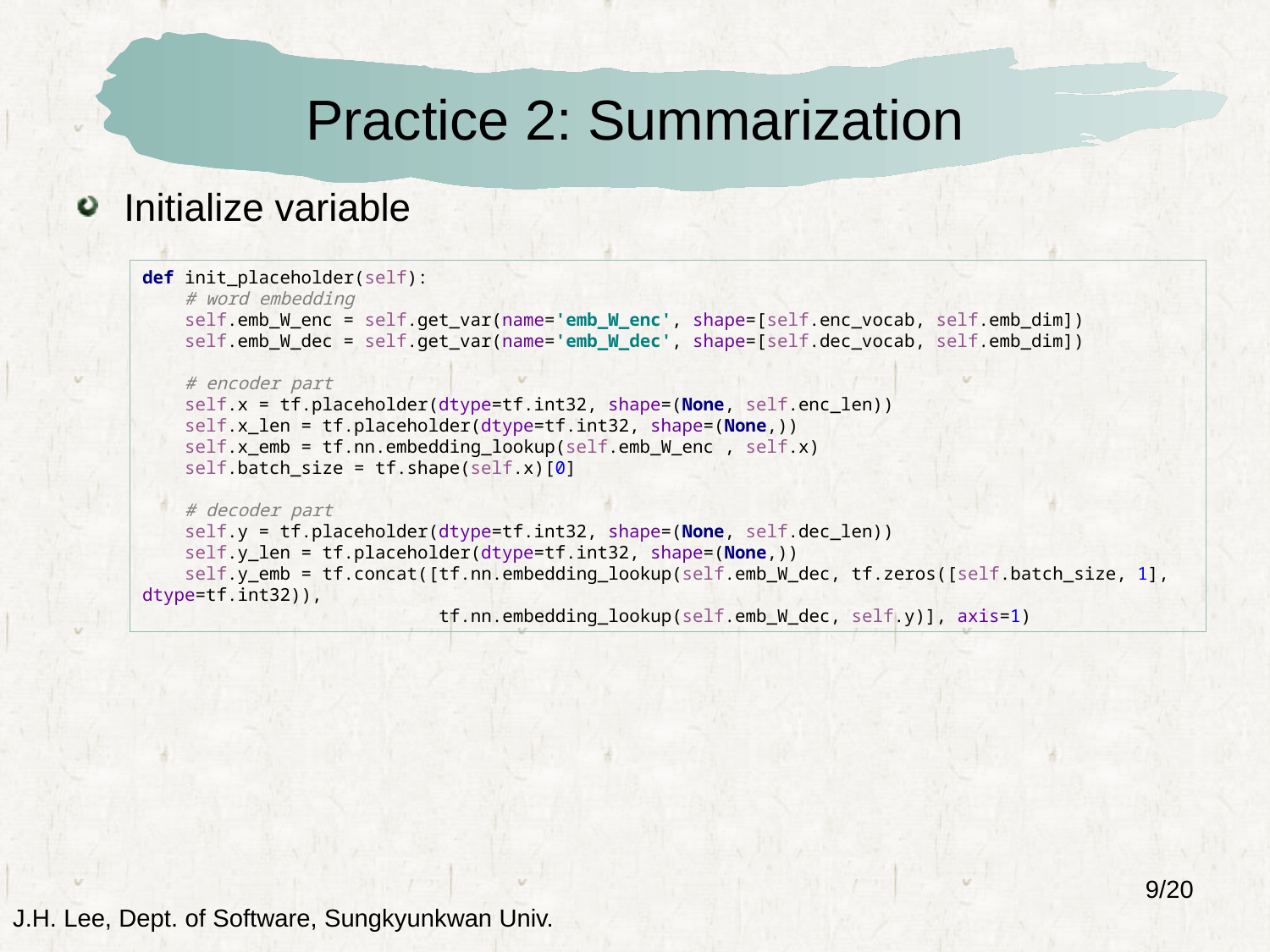

# Practice 2: Summarization
Initialize variable

def init_placeholder(self):
    # word embedding
    self.emb_W_enc = self.get_var(name='emb_W_enc', shape=[self.enc_vocab, self.emb_dim])
    self.emb_W_dec = self.get_var(name='emb_W_dec', shape=[self.dec_vocab, self.emb_dim])
    # encoder part
    self.x = tf.placeholder(dtype=tf.int32, shape=(None, self.enc_len))
    self.x_len = tf.placeholder(dtype=tf.int32, shape=(None,))
    self.x_emb = tf.nn.embedding_lookup(self.emb_W_enc , self.x)
    self.batch_size = tf.shape(self.x)[0]
    # decoder part
    self.y = tf.placeholder(dtype=tf.int32, shape=(None, self.dec_len))
    self.y_len = tf.placeholder(dtype=tf.int32, shape=(None,))
    self.y_emb = tf.concat([tf.nn.embedding_lookup(self.emb_W_dec, tf.zeros([self.batch_size, 1], dtype=tf.int32)),
                            tf.nn.embedding_lookup(self.emb_W_dec, self.y)], axis=1)
9/20
J.H. Lee, Dept. of Software, Sungkyunkwan Univ.